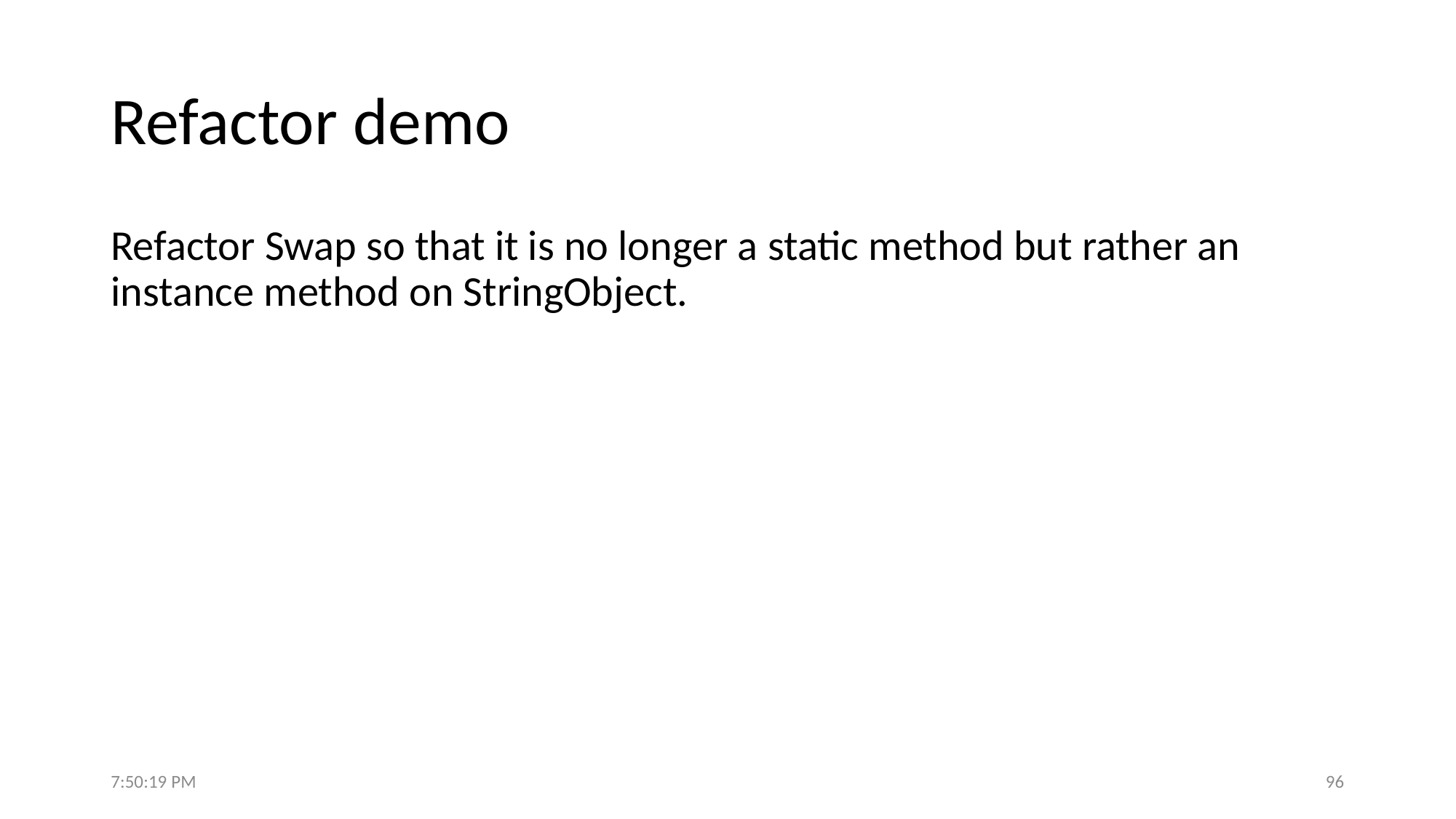

# Refactor demo
Refactor Swap so that it is no longer a static method but rather an instance method on StringObject.
7:50:19 PM
96